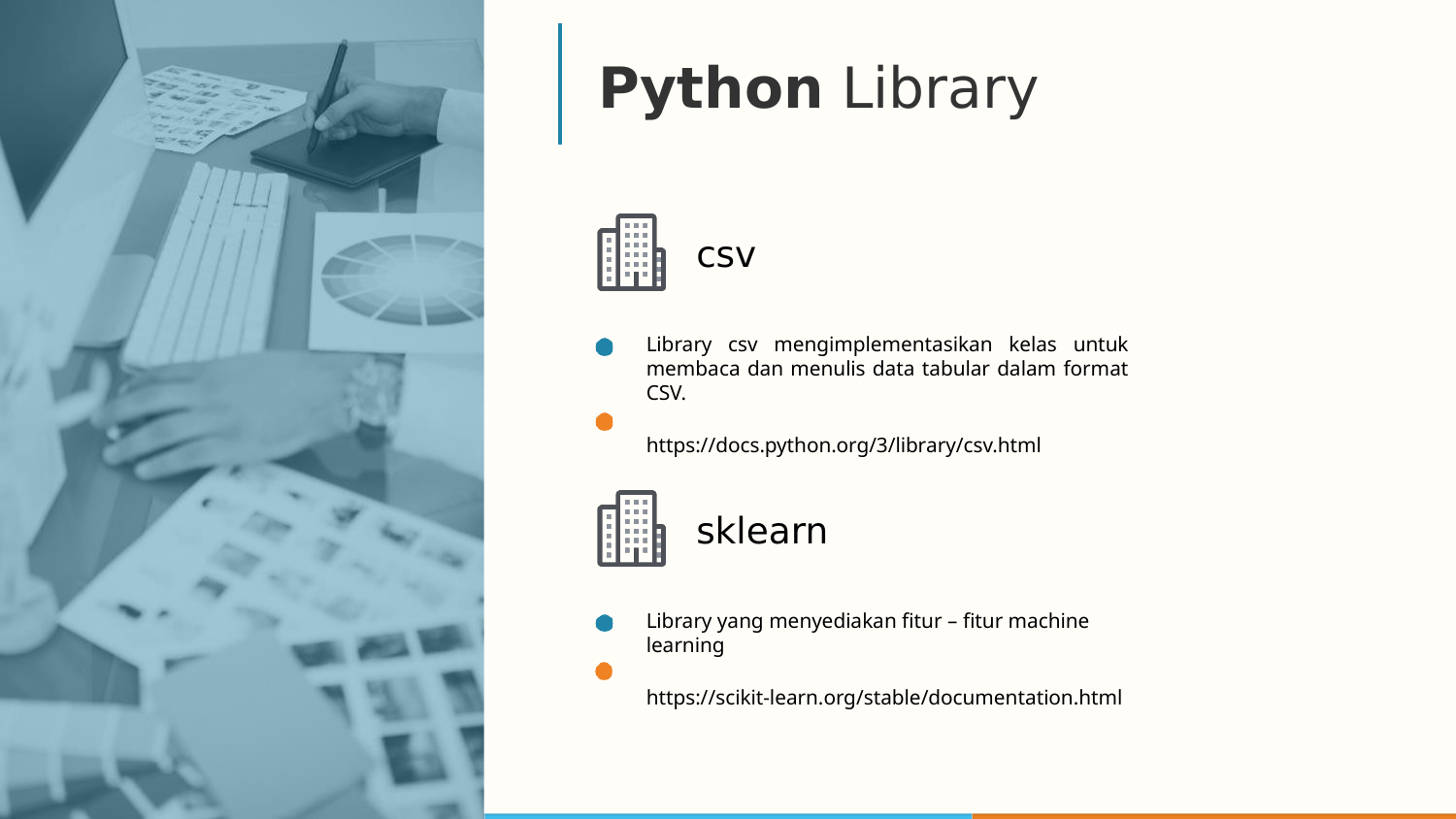

24

Python Library

csv
Library csv mengimplementasikan kelas untuk membaca dan menulis data tabular dalam format CSV.

https://docs.python.org/3/library/csv.html

sklearn
Library yang menyediakan fitur – fitur machine learning

https://scikit-learn.org/stable/documentation.html